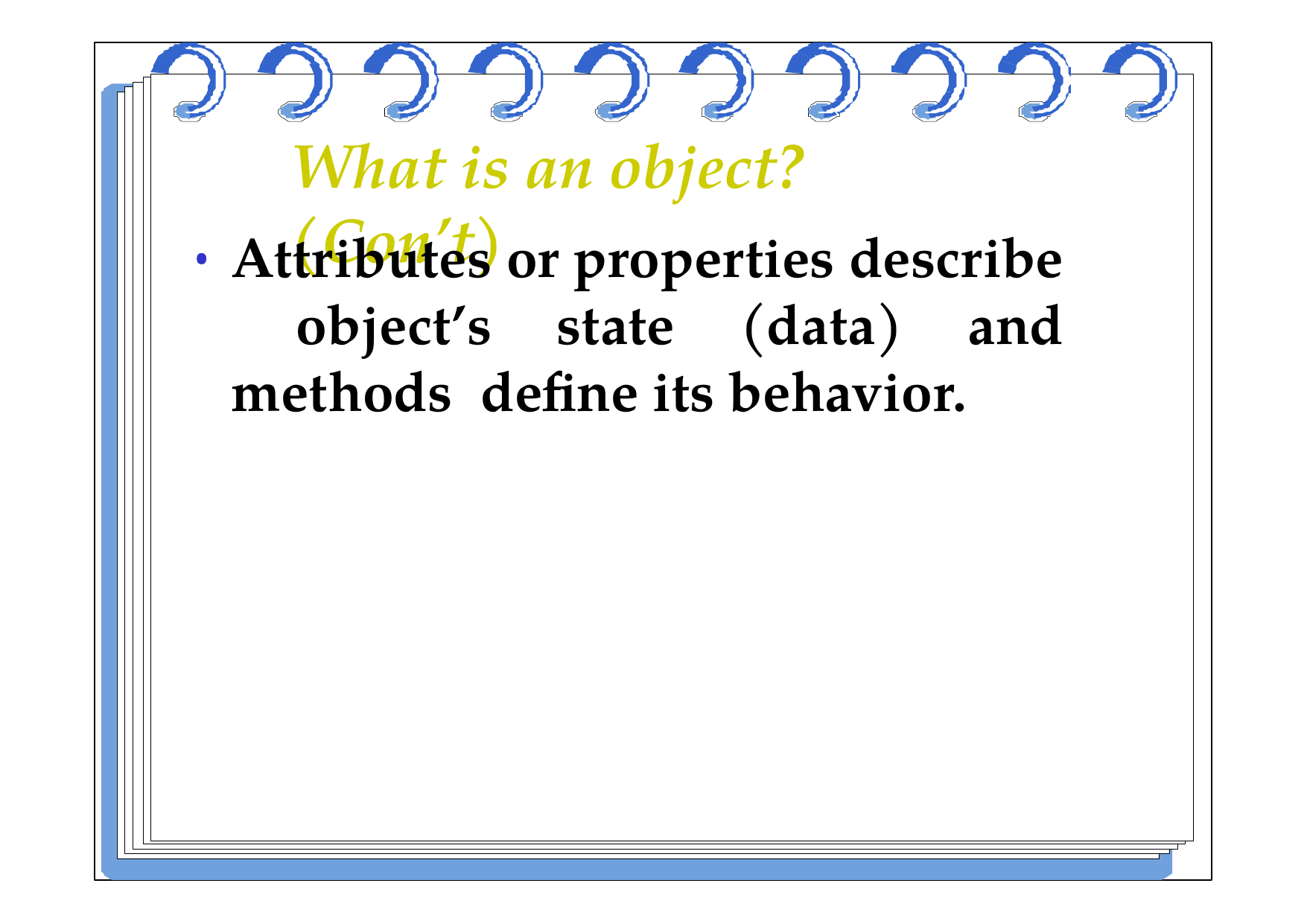

# What is an object? (Con’t)
Attributes or properties describe  object’s state (data) and methods  define its behavior.